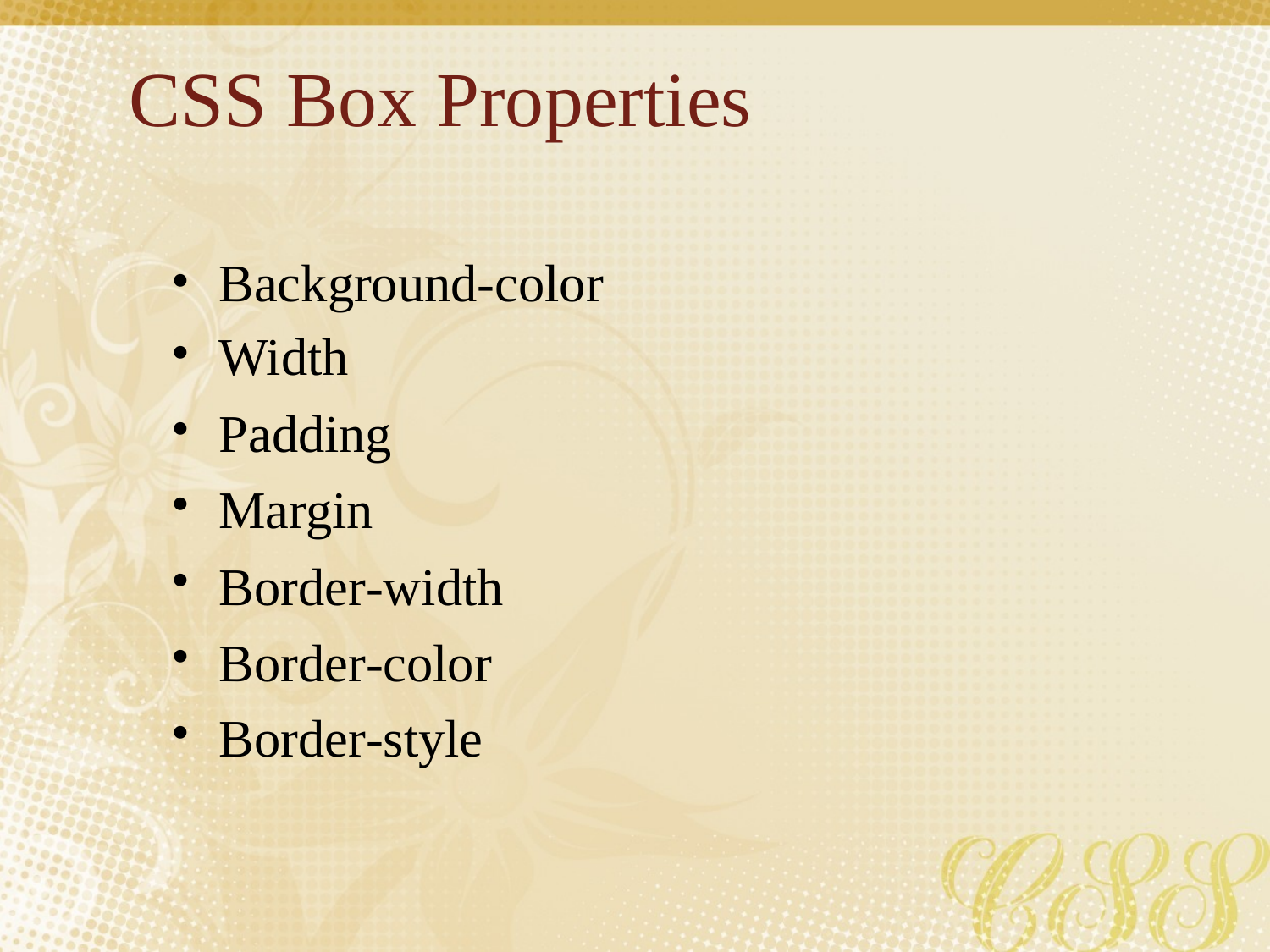

CSS Box Properties
•
•
•
•
•
•
•
Background-color
Width
Padding
Margin
Border-width
Border-color
Border-style